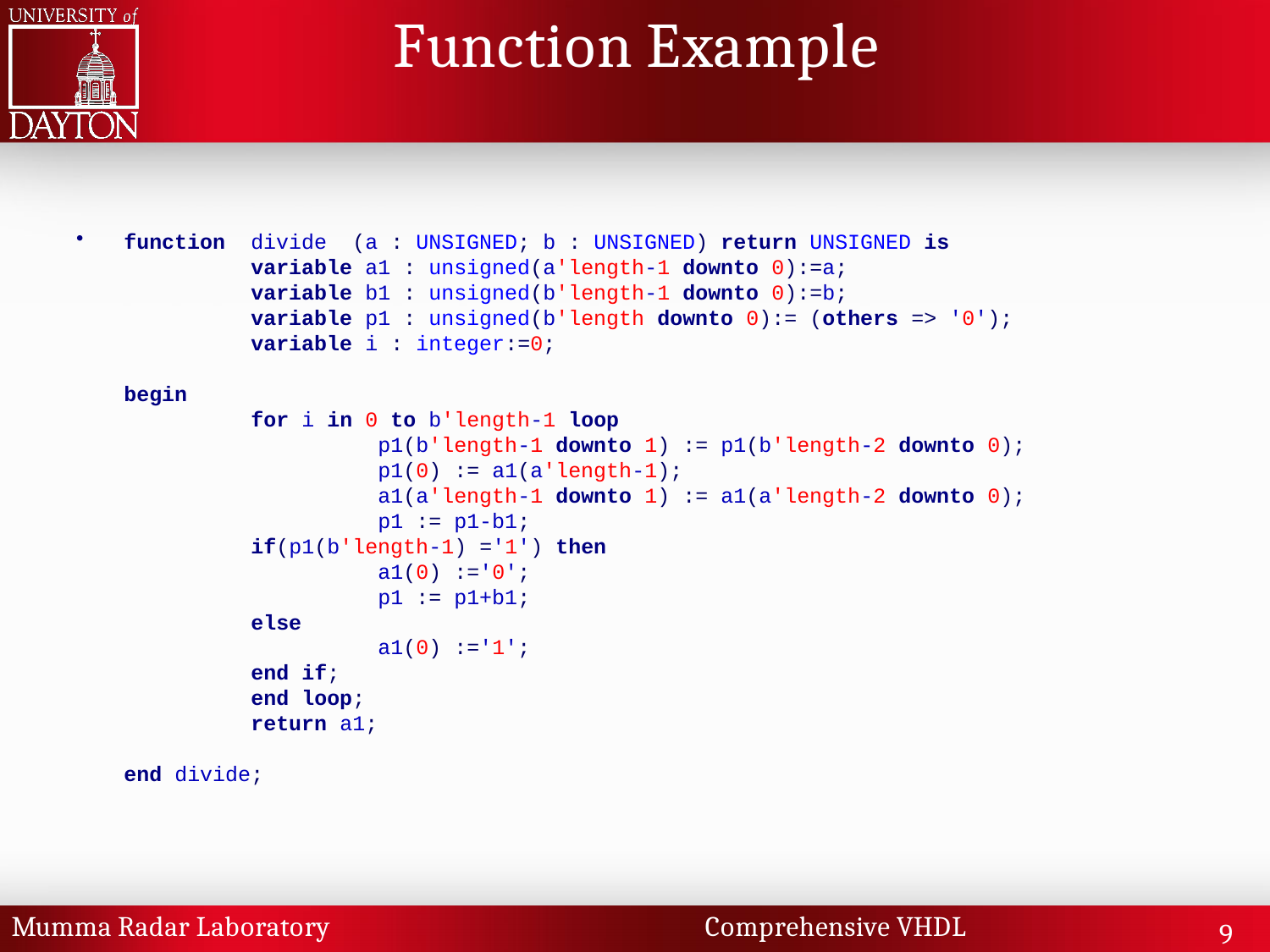

# Function Example
function  divide  (a : UNSIGNED; b : UNSIGNED) return UNSIGNED is
	variable a1 : unsigned(a'length-1 downto 0):=a;
	variable b1 : unsigned(b'length-1 downto 0):=b;
	variable p1 : unsigned(b'length downto 0):= (others => '0');
	variable i : integer:=0;
begin
	for i in 0 to b'length-1 loop
		p1(b'length-1 downto 1) := p1(b'length-2 downto 0);
		p1(0) := a1(a'length-1);
		a1(a'length-1 downto 1) := a1(a'length-2 downto 0);
		p1 := p1-b1;
	if(p1(b'length-1) ='1') then
		a1(0) :='0';
		p1 := p1+b1;
	else
		a1(0) :='1';
	end if;
	end loop;
	return a1;
end divide;
Mumma Radar Laboratory                                                             Comprehensive VHDL